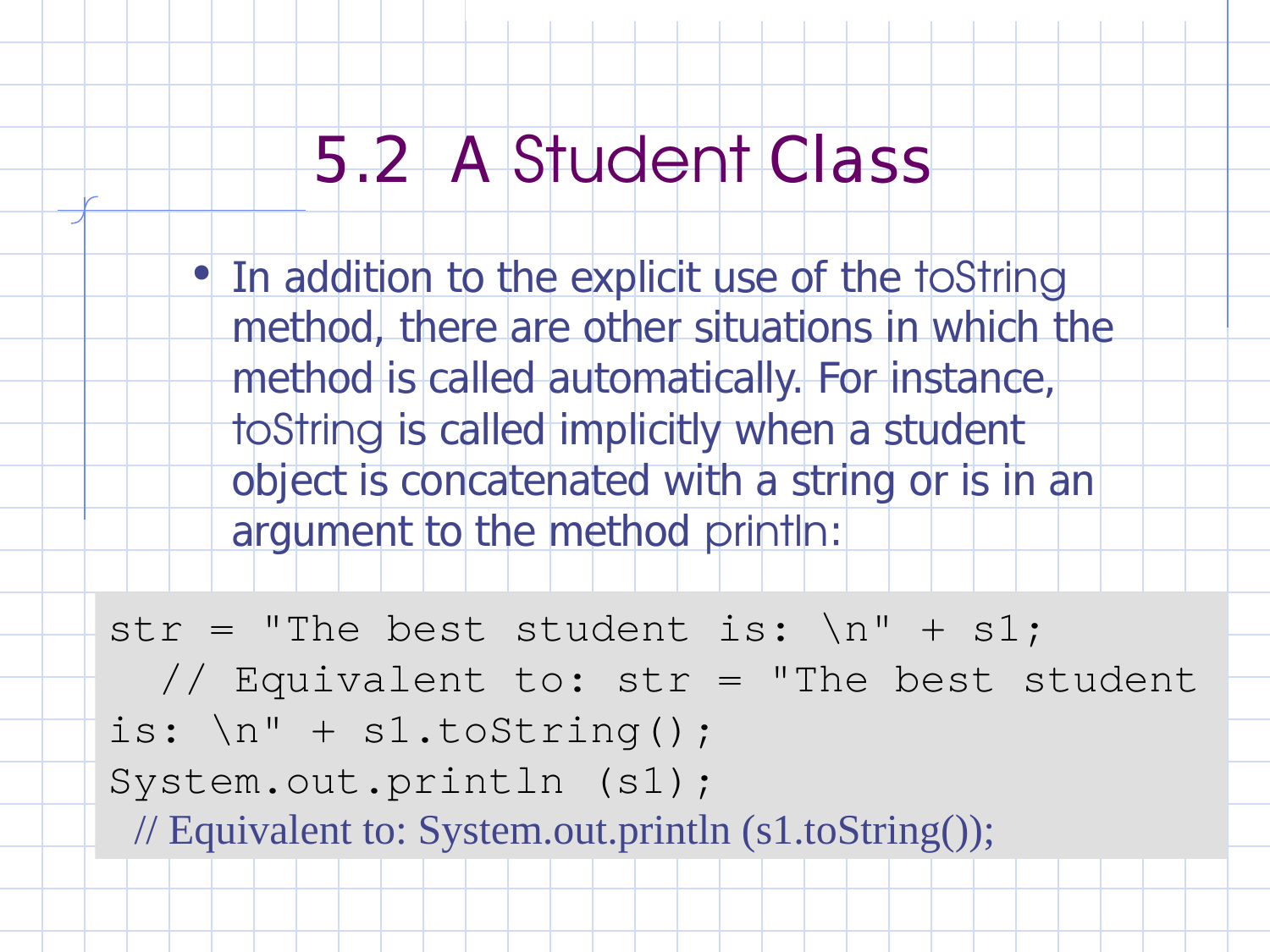

# 5.2  A Student Class
In addition to the explicit use of the toString method, there are other situations in which the method is called automatically. For instance, toString is called implicitly when a student object is concatenated with a string or is in an argument to the method println:

str = "The best student is: \n" + s1;
  // Equivalent to: str = "The best student is: \n" + s1.toString();
System.out.println (s1);
  // Equivalent to: System.out.println (s1.toString());